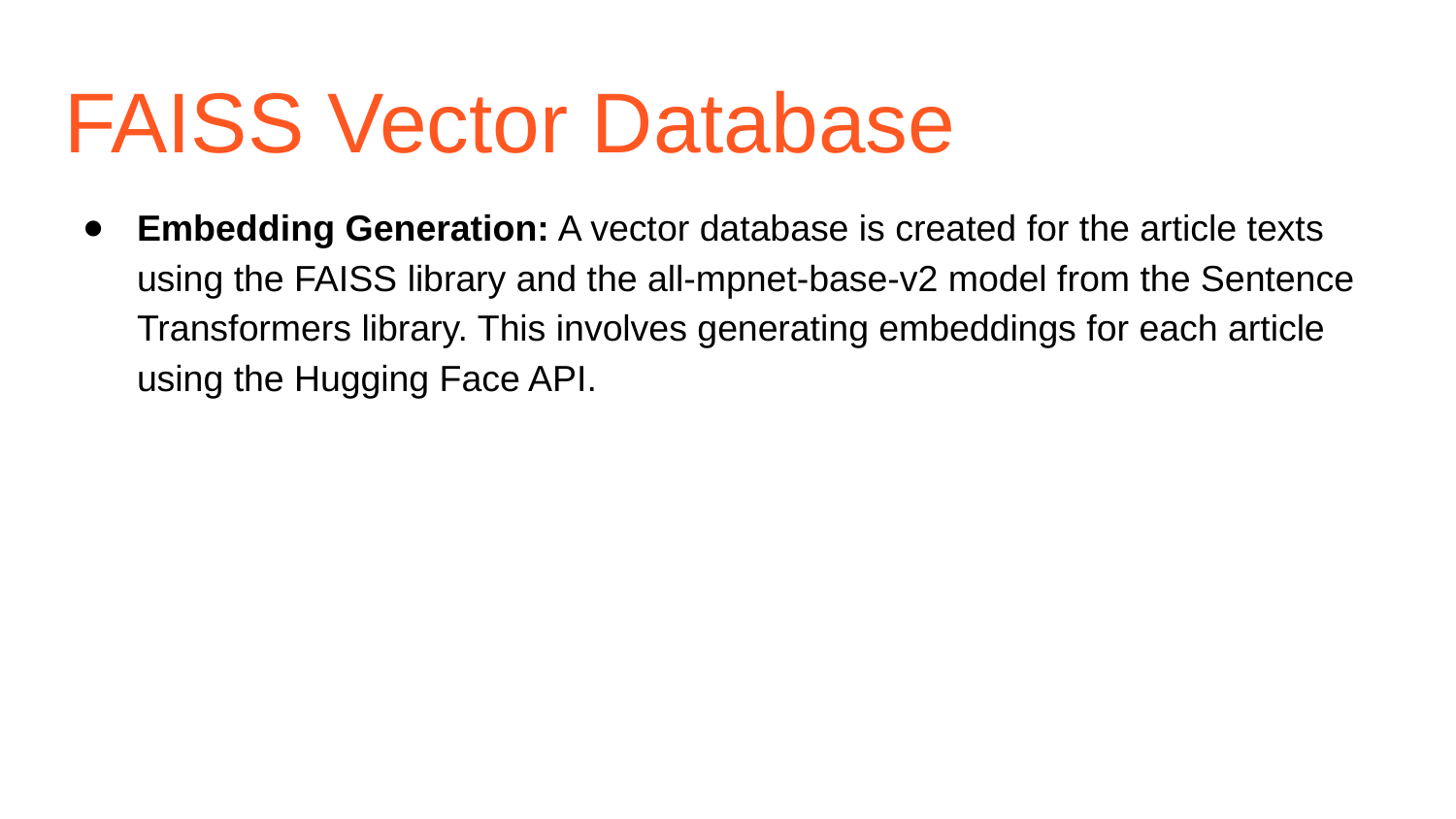

# FAISS Vector Database
Embedding Generation: A vector database is created for the article texts using the FAISS library and the all-mpnet-base-v2 model from the Sentence Transformers library. This involves generating embeddings for each article using the Hugging Face API.